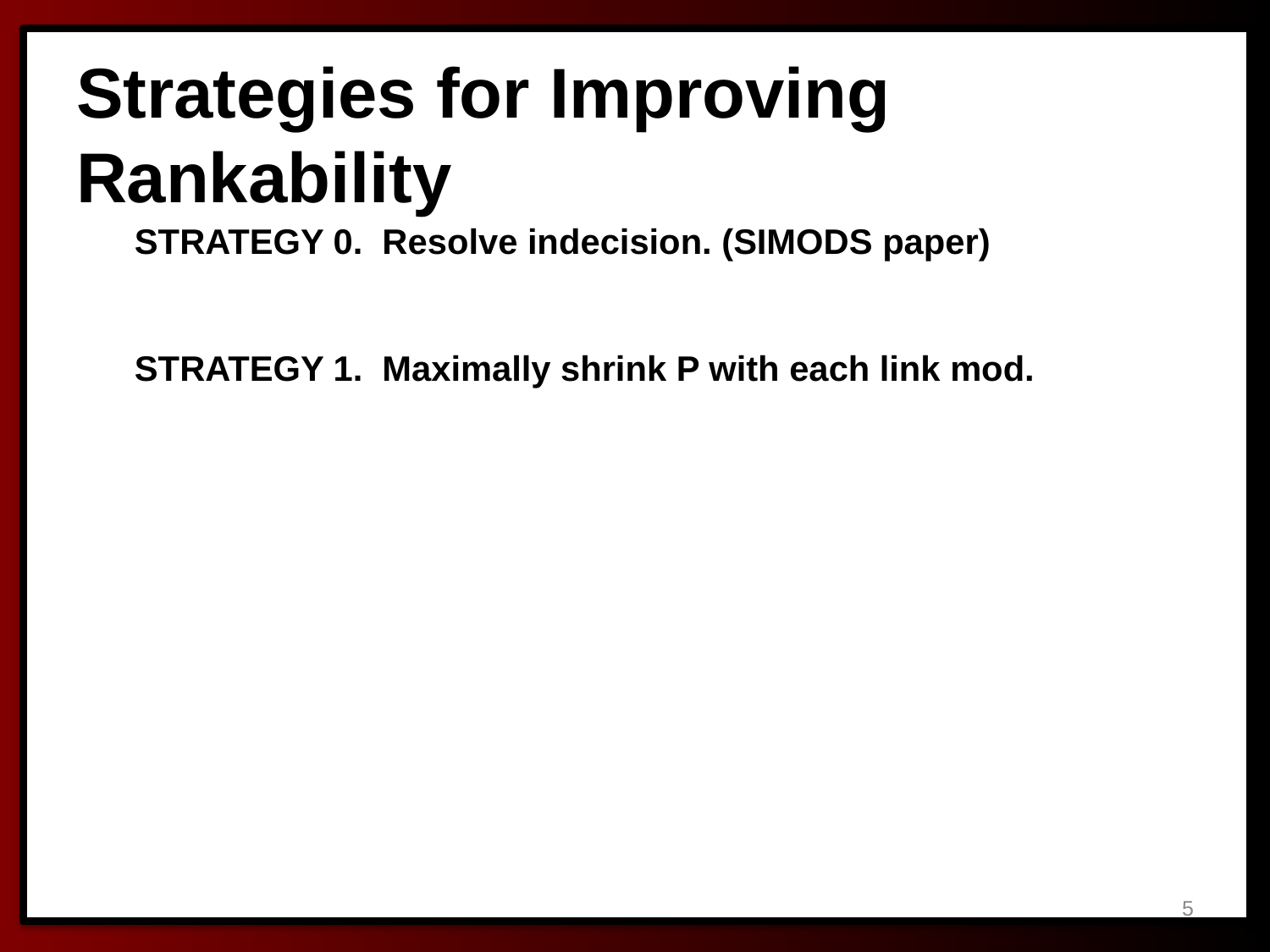

# Strategies for Improving Rankability
STRATEGY 0.  Resolve indecision. (SIMODS paper)

STRATEGY 1.  Maximally shrink P with each link mod.
5